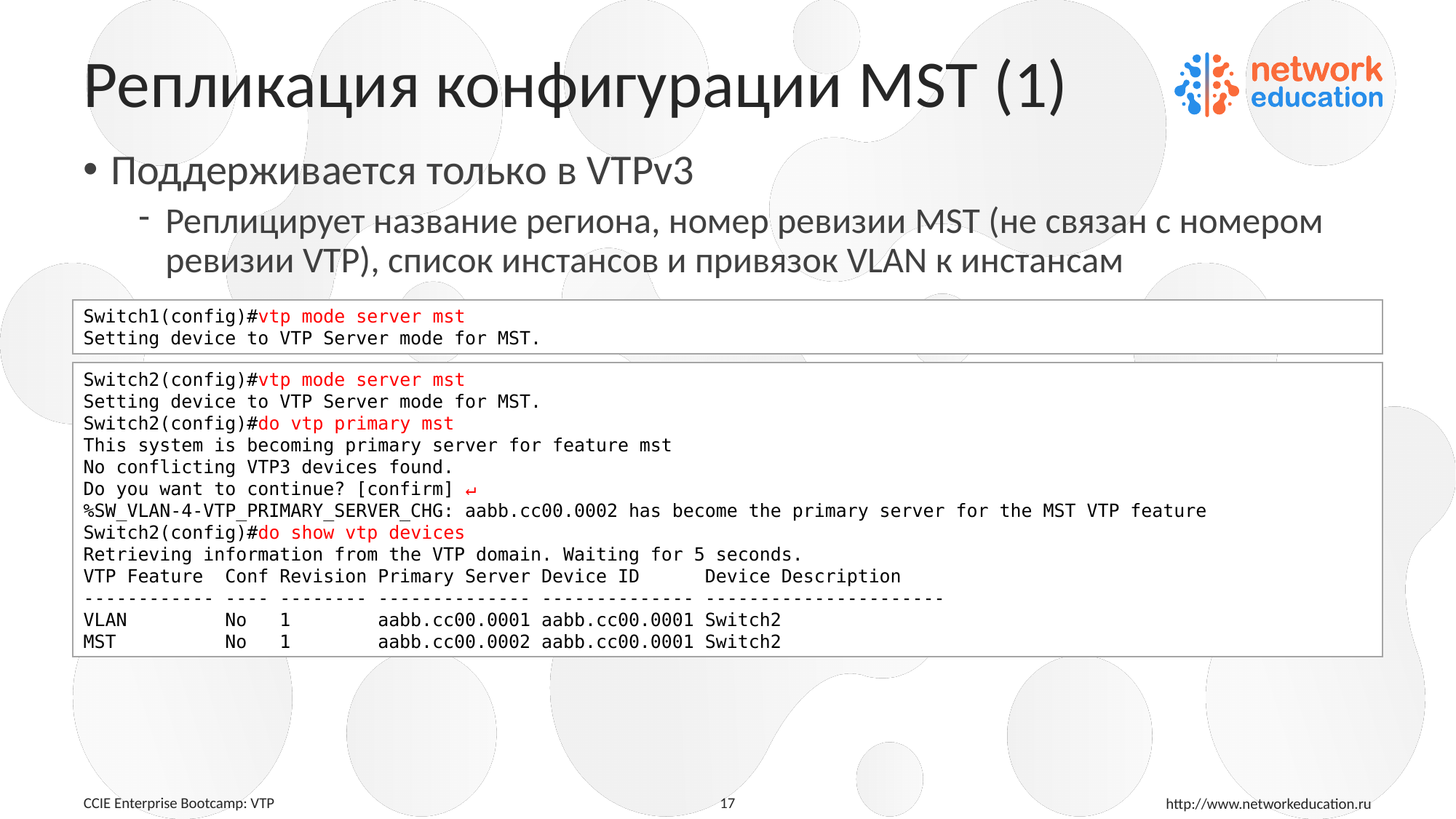

# Репликация конфигурации MST (1)
Поддерживается только в VTPv3
Реплицирует название региона, номер ревизии MST (не связан с номером ревизии VTP), список инстансов и привязок VLAN к инстансам
Switch1(config)#vtp mode server mst
Setting device to VTP Server mode for MST.
Switch2(config)#vtp mode server mst
Setting device to VTP Server mode for MST.
Switch2(config)#do vtp primary mst
This system is becoming primary server for feature mst
No conflicting VTP3 devices found.
Do you want to continue? [confirm] ↵
%SW_VLAN-4-VTP_PRIMARY_SERVER_CHG: aabb.cc00.0002 has become the primary server for the MST VTP feature
Switch2(config)#do show vtp devices
Retrieving information from the VTP domain. Waiting for 5 seconds.
VTP Feature  Conf Revision Primary Server Device ID      Device Description
------------ ---- -------- -------------- -------------- ----------------------
VLAN         No   1        aabb.cc00.0001 aabb.cc00.0001 Switch2
MST          No   1        aabb.cc00.0002 aabb.cc00.0001 Switch2
17
CCIE Enterprise Bootcamp: VTP